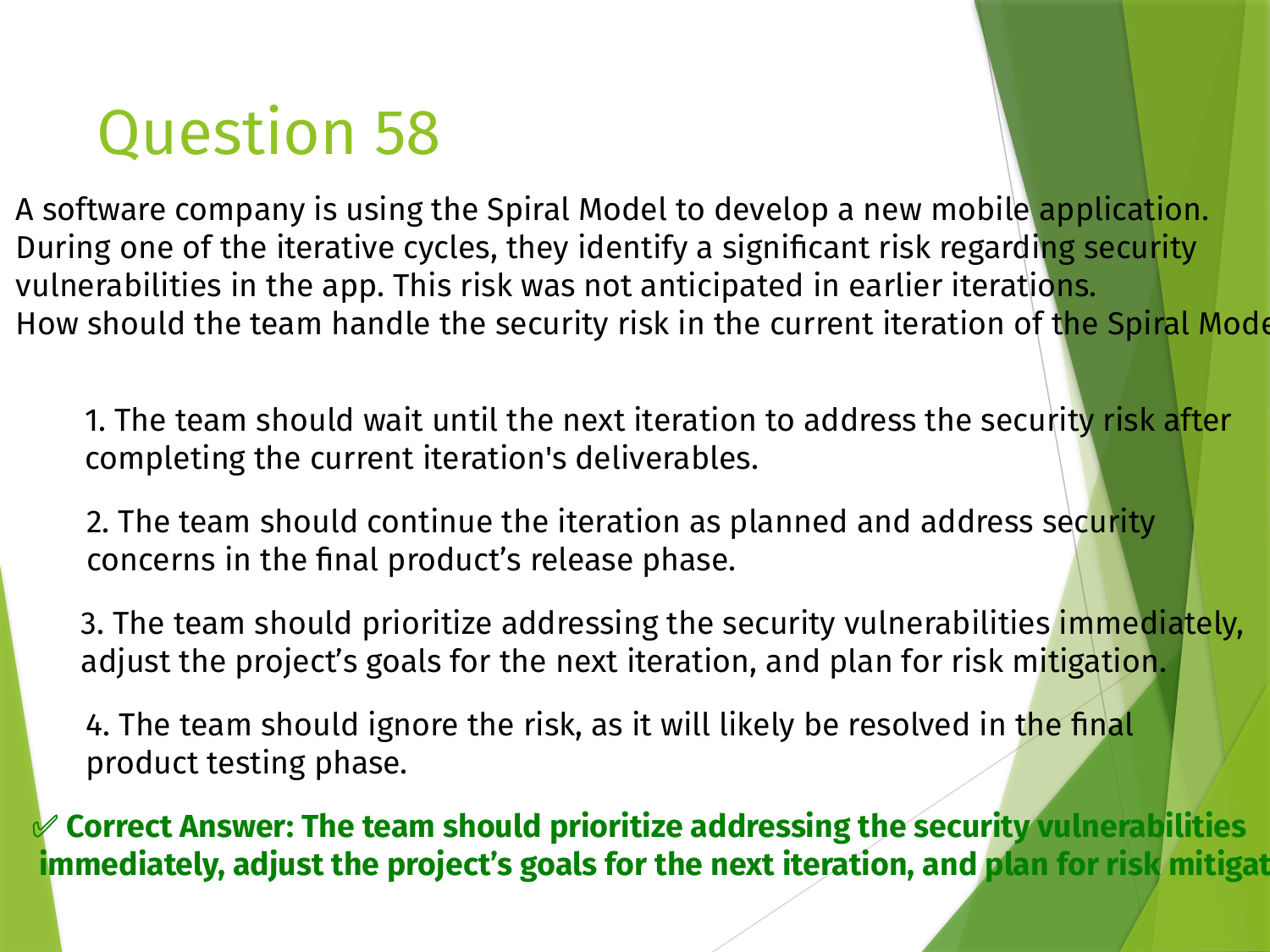

# Question 58
A software company is using the Spiral Model to develop a new mobile application.
During one of the iterative cycles, they identify a significant risk regarding security
vulnerabilities in the app. This risk was not anticipated in earlier iterations.
How should the team handle the security risk in the current iteration of the Spiral Model?

1. The team should wait until the next iteration to address the security risk after
completing the current iteration's deliverables.

2. The team should continue the iteration as planned and address security
concerns in the final product’s release phase.

3. The team should prioritize addressing the security vulnerabilities immediately,
adjust the project’s goals for the next iteration, and plan for risk mitigation.

4. The team should ignore the risk, as it will likely be resolved in the final
product testing phase.

✅ Correct Answer: The team should prioritize addressing the security vulnerabilities
 immediately, adjust the project’s goals for the next iteration, and plan for risk mitigation.